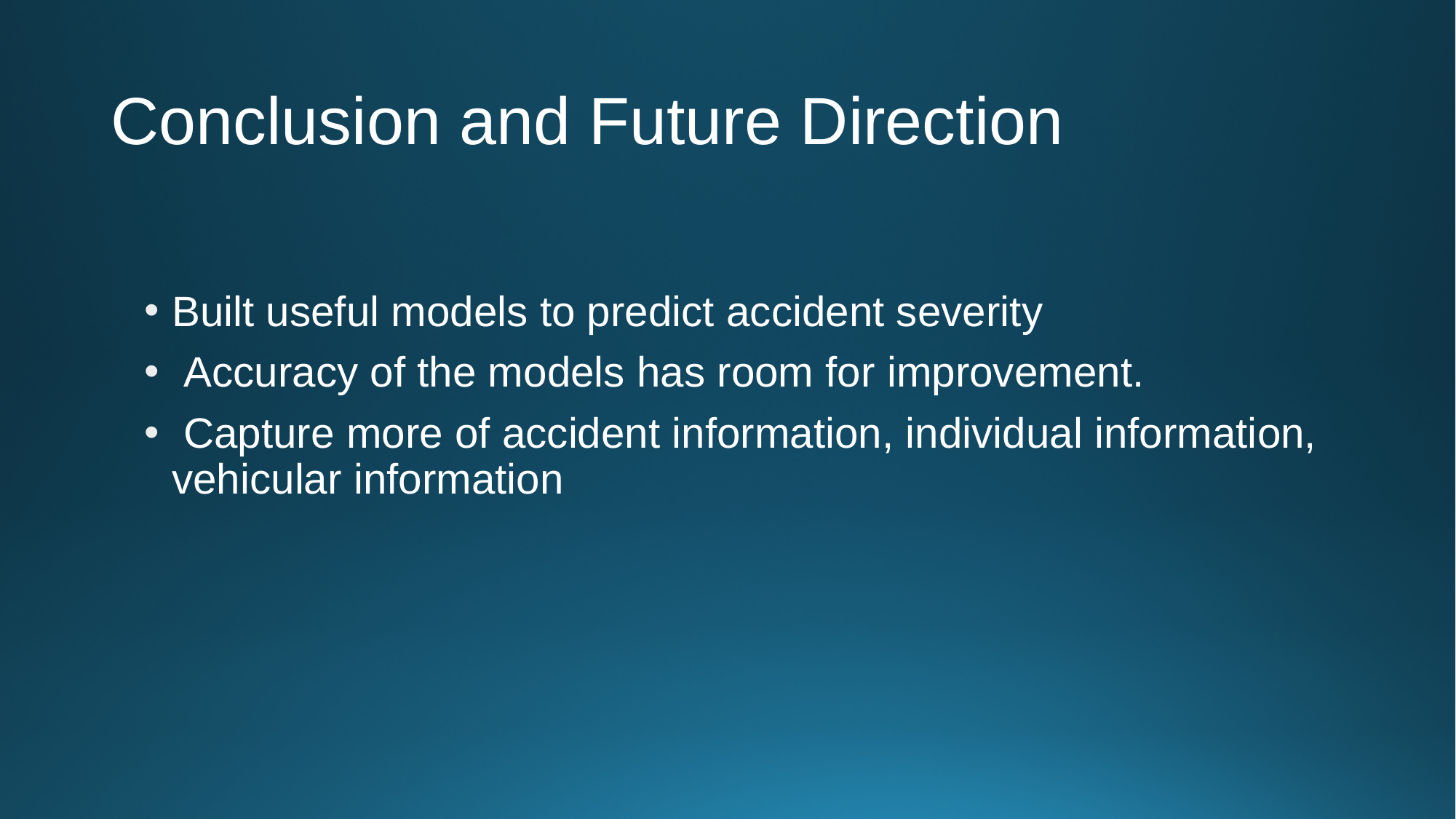

# Conclusion and Future Direction

Built useful models to predict accident severity
 Accuracy of the models has room for improvement.
 Capture more of accident information, individual information, vehicular information